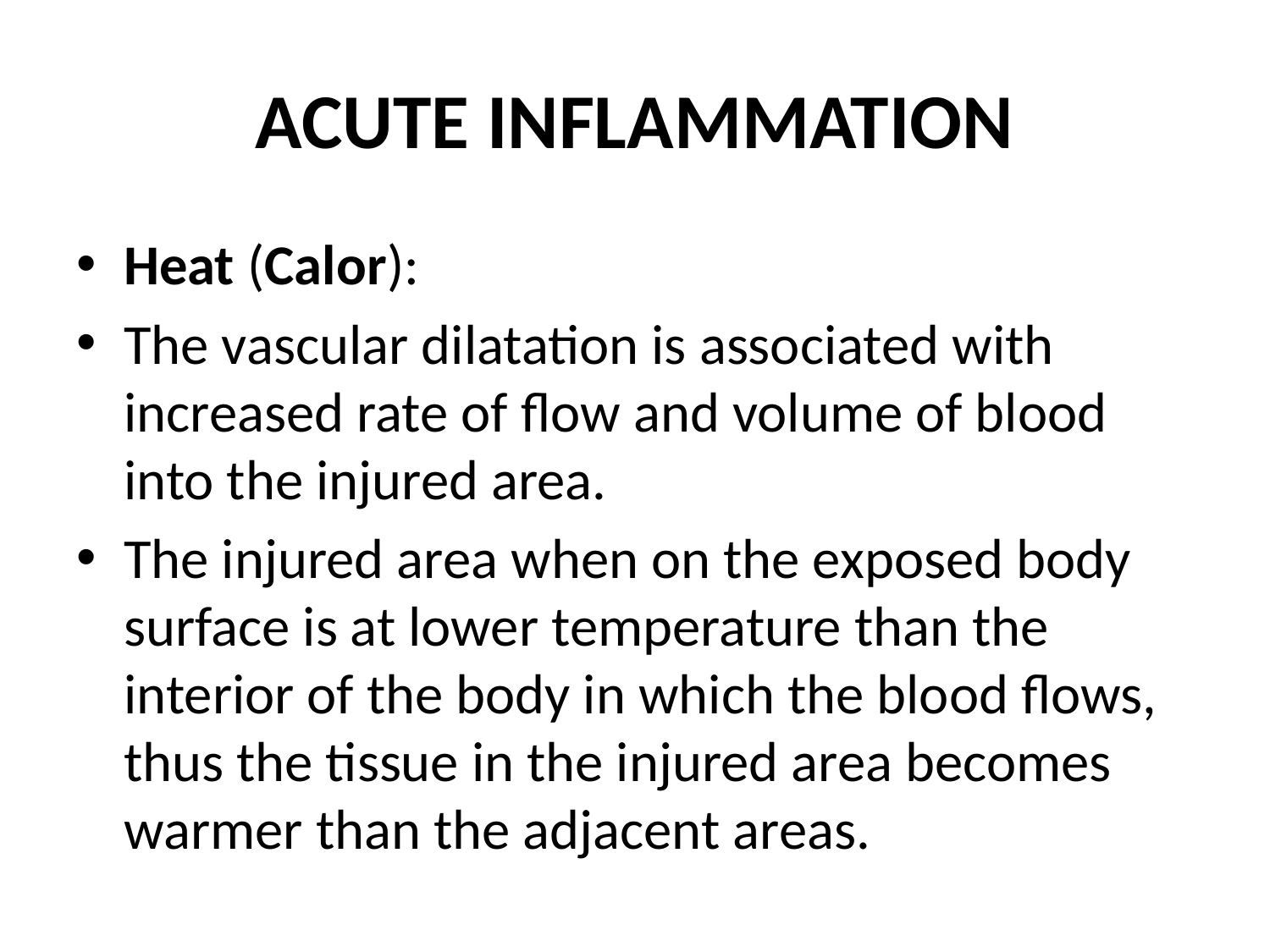

# ACUTE INFLAMMATION
Heat (Calor):
The vascular dilatation is associated with increased rate of flow and volume of blood into the injured area.
The injured area when on the exposed body surface is at lower temperature than the interior of the body in which the blood flows, thus the tissue in the injured area becomes warmer than the adjacent areas.